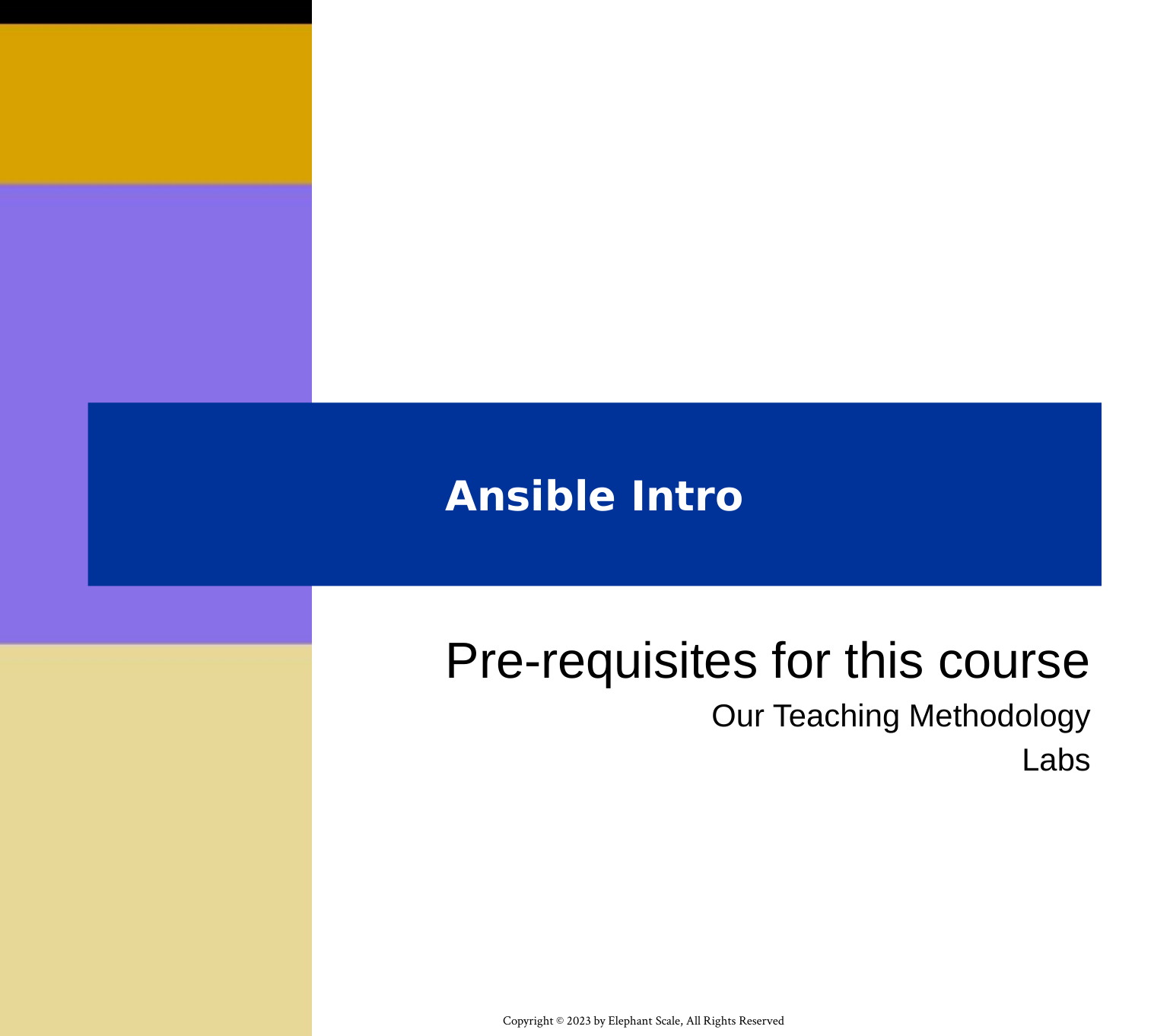

# Ansible Intro
Pre-requisites for this course
Our Teaching Methodology
Labs
Copyright © 2023 by Elephant Scale, All Rights Reserved